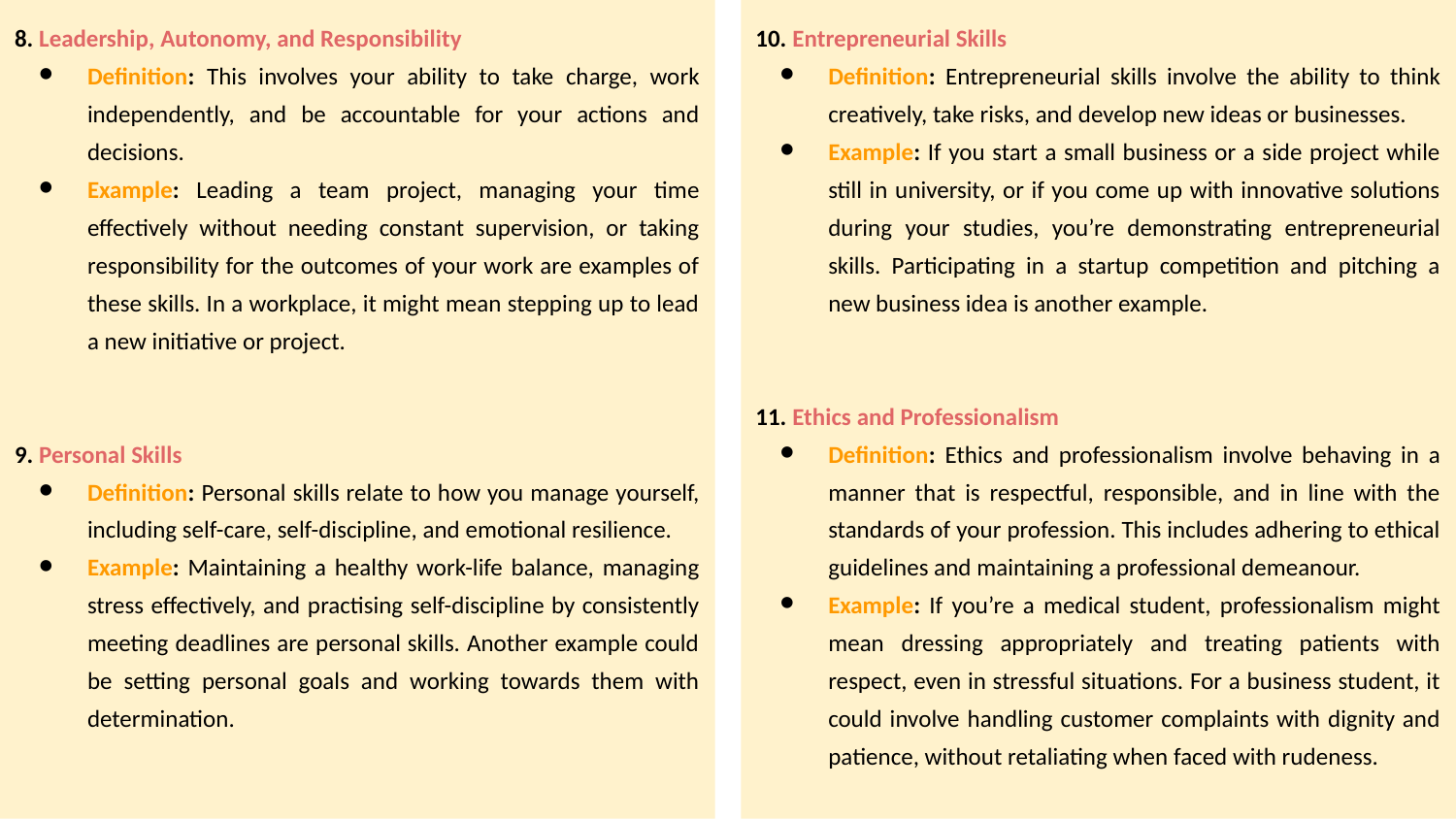

10. Entrepreneurial Skills
Definition: Entrepreneurial skills involve the ability to think creatively, take risks, and develop new ideas or businesses.
Example: If you start a small business or a side project while still in university, or if you come up with innovative solutions during your studies, you’re demonstrating entrepreneurial skills. Participating in a startup competition and pitching a new business idea is another example.

11. Ethics and Professionalism
Definition: Ethics and professionalism involve behaving in a manner that is respectful, responsible, and in line with the standards of your profession. This includes adhering to ethical guidelines and maintaining a professional demeanour.
Example: If you’re a medical student, professionalism might mean dressing appropriately and treating patients with respect, even in stressful situations. For a business student, it could involve handling customer complaints with dignity and patience, without retaliating when faced with rudeness.
8. Leadership, Autonomy, and Responsibility
Definition: This involves your ability to take charge, work independently, and be accountable for your actions and decisions.
Example: Leading a team project, managing your time effectively without needing constant supervision, or taking responsibility for the outcomes of your work are examples of these skills. In a workplace, it might mean stepping up to lead a new initiative or project.

9. Personal Skills
Definition: Personal skills relate to how you manage yourself, including self-care, self-discipline, and emotional resilience.
Example: Maintaining a healthy work-life balance, managing stress effectively, and practising self-discipline by consistently meeting deadlines are personal skills. Another example could be setting personal goals and working towards them with determination.